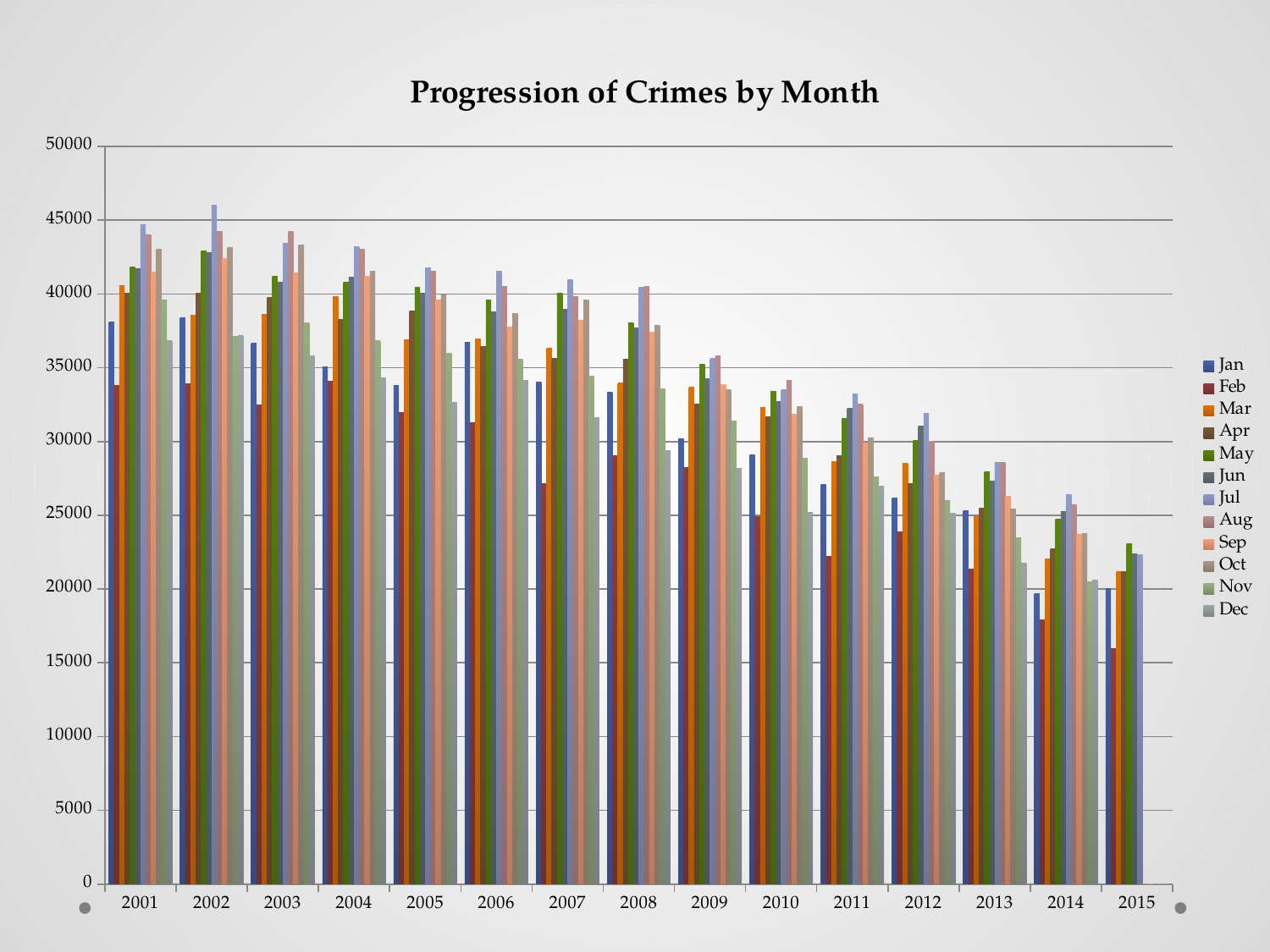

### Chart: Progression of Crimes by Month

| Category | Jan | Feb | Mar | Apr | May | Jun | Jul | Aug | Sep | Oct | Nov | Dec |
|---|---|---|---|---|---|---|---|---|---|---|---|---|
| 2001.0 | 38077.0 | 33777.0 | 40553.0 | 40075.0 | 41817.0 | 41718.0 | 44688.0 | 44028.0 | 41498.0 | 43025.0 | 39595.0 | 36841.0 |
| 2002.0 | 38387.0 | 33908.0 | 38583.0 | 40036.0 | 42906.0 | 42828.0 | 46011.0 | 44209.0 | 42381.0 | 43139.0 | 37149.0 | 37165.0 |
| 2003.0 | 36687.0 | 32501.0 | 38643.0 | 39788.0 | 41190.0 | 40805.0 | 43410.0 | 44260.0 | 41420.0 | 43323.0 | 38053.0 | 35784.0 |
| 2004.0 | 35080.0 | 34062.0 | 39846.0 | 38263.0 | 40774.0 | 41123.0 | 43229.0 | 43035.0 | 41204.0 | 41515.0 | 36829.0 | 34311.0 |
| 2005.0 | 33805.0 | 31980.0 | 36896.0 | 38864.0 | 40455.0 | 40040.0 | 41797.0 | 41529.0 | 39611.0 | 39954.0 | 35968.0 | 32654.0 |
| 2006.0 | 36695.0 | 31287.0 | 36965.0 | 36463.0 | 39604.0 | 38799.0 | 41527.0 | 40483.0 | 37752.0 | 38647.0 | 35554.0 | 34123.0 |
| 2007.0 | 34019.0 | 27128.0 | 36333.0 | 35616.0 | 40075.0 | 38968.0 | 40975.0 | 39831.0 | 38239.0 | 39578.0 | 34405.0 | 31594.0 |
| 2008.0 | 33323.0 | 29031.0 | 33961.0 | 35583.0 | 38053.0 | 37679.0 | 40473.0 | 40528.0 | 37425.0 | 37867.0 | 33542.0 | 29396.0 |
| 2009.0 | 30171.0 | 28210.0 | 33669.0 | 32546.0 | 35224.0 | 34252.0 | 35654.0 | 35802.0 | 33853.0 | 33505.0 | 31373.0 | 28169.0 |
| 2010.0 | 29110.0 | 24924.0 | 32310.0 | 31653.0 | 33381.0 | 32690.0 | 33485.0 | 34124.0 | 31860.0 | 32369.0 | 28865.0 | 25214.0 |
| 2011.0 | 27083.0 | 22198.0 | 28655.0 | 29064.0 | 31551.0 | 32267.0 | 33218.0 | 32549.0 | 29886.0 | 30235.0 | 27593.0 | 26985.0 |
| 2012.0 | 26144.0 | 23846.0 | 28529.0 | 27153.0 | 30045.0 | 31030.0 | 31925.0 | 29988.0 | 27711.0 | 27908.0 | 25988.0 | 25159.0 |
| 2013.0 | 25295.0 | 21345.0 | 24878.0 | 25463.0 | 27924.0 | 27297.0 | 28563.0 | 28586.0 | 26273.0 | 25395.0 | 23470.0 | 21780.0 |
| 2014.0 | 19709.0 | 17930.0 | 22061.0 | 22755.0 | 24736.0 | 25271.0 | 26390.0 | 25687.0 | 23705.0 | 23760.0 | 20473.0 | 20621.0 |
| 2015.0 | 20038.0 | 15955.0 | 21157.0 | 21179.0 | 23079.0 | 22410.0 | 22334.0 | 0.0 | 0.0 | 0.0 | 0.0 | 0.0 |